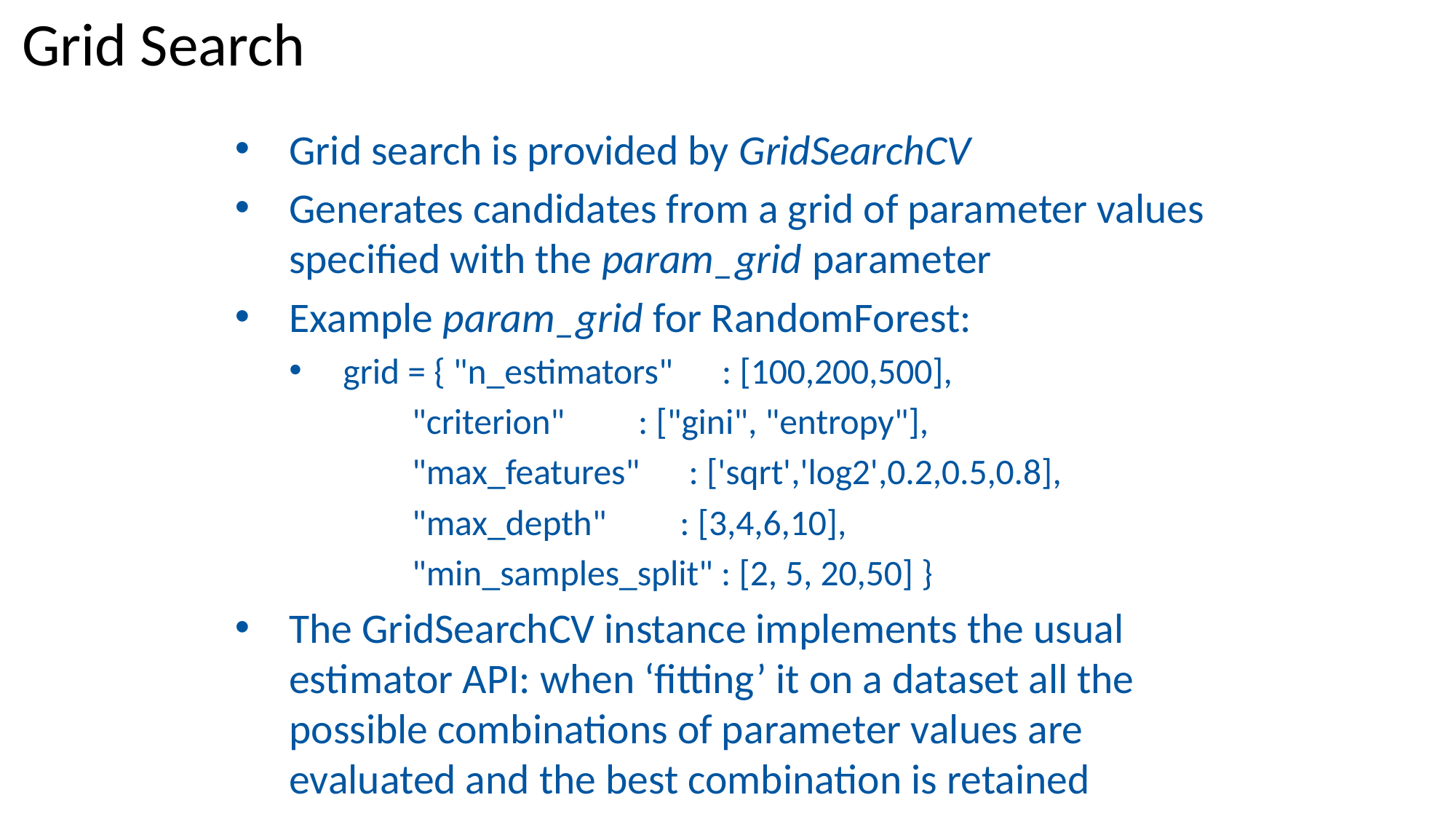

Grid Search
Grid search is provided by GridSearchCV
Generates candidates from a grid of parameter values specified with the param_grid parameter
Example param_grid for RandomForest:
grid = { "n_estimators"      : [100,200,500],
               "criterion"         : ["gini", "entropy"],
               "max_features"      : ['sqrt','log2',0.2,0.5,0.8],
               "max_depth"         : [3,4,6,10],
               "min_samples_split" : [2, 5, 20,50] }
The GridSearchCV instance implements the usual estimator API: when ‘fitting’ it on a dataset all the possible combinations of parameter values are evaluated and the best combination is retained